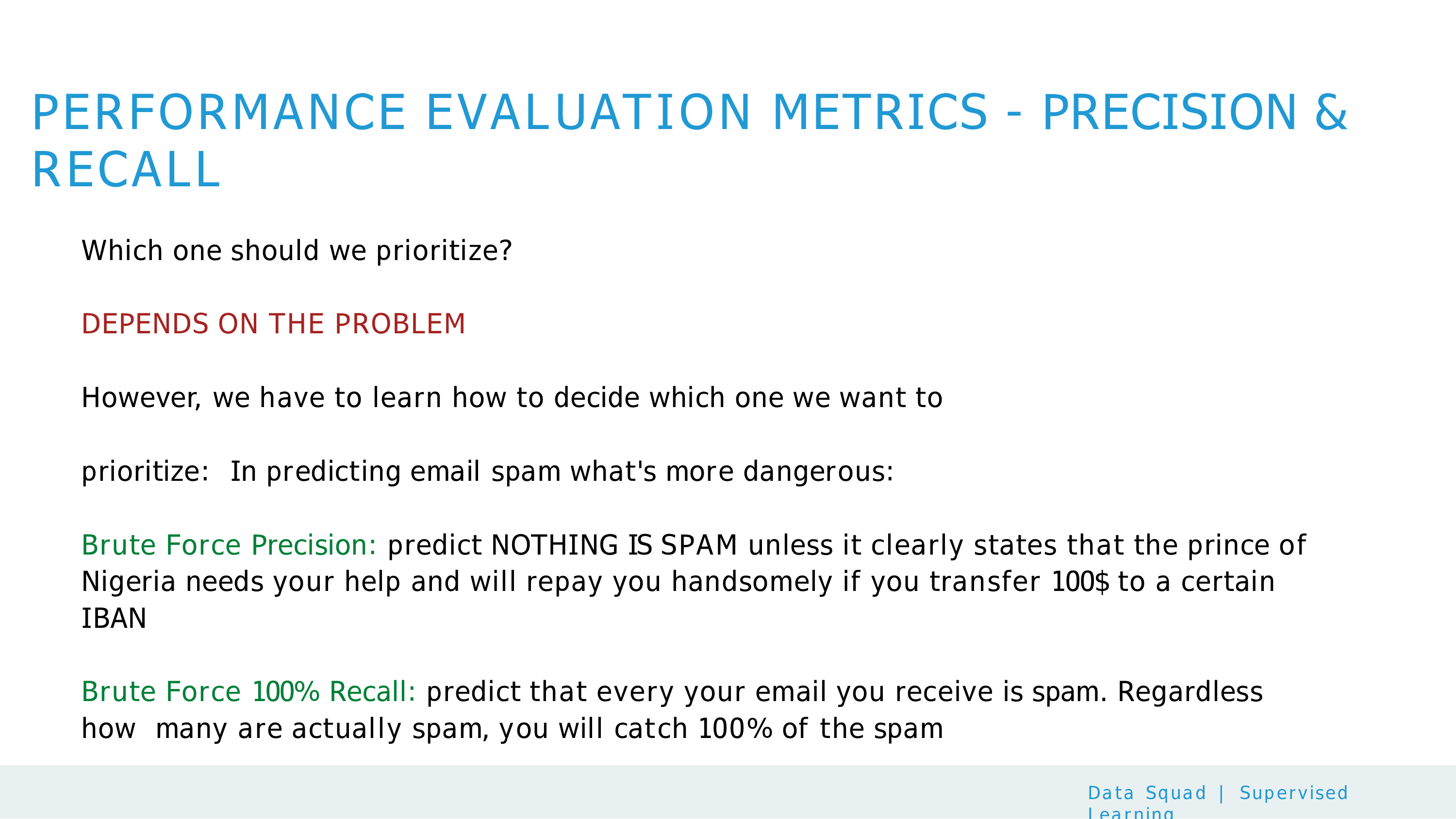

# PERFORMANCE EVALUATION METRICS - PRECISION &  RECALL
Which one should we prioritize?

DEPENDS ON THE PROBLEM
However, we have to learn how to decide which one we want to prioritize:  In predicting email spam what's more dangerous:

Brute Force Precision: predict NOTHING IS SPAM unless it clearly states that the prince of  Nigeria needs your help and will repay you handsomely if you transfer 100$ to a certain IBAN

Brute Force 100% Recall: predict that every your email you receive is spam. Regardless how  many are actually spam, you will catch 100% of the spam
Data  Squad  |  Supervised  Learning